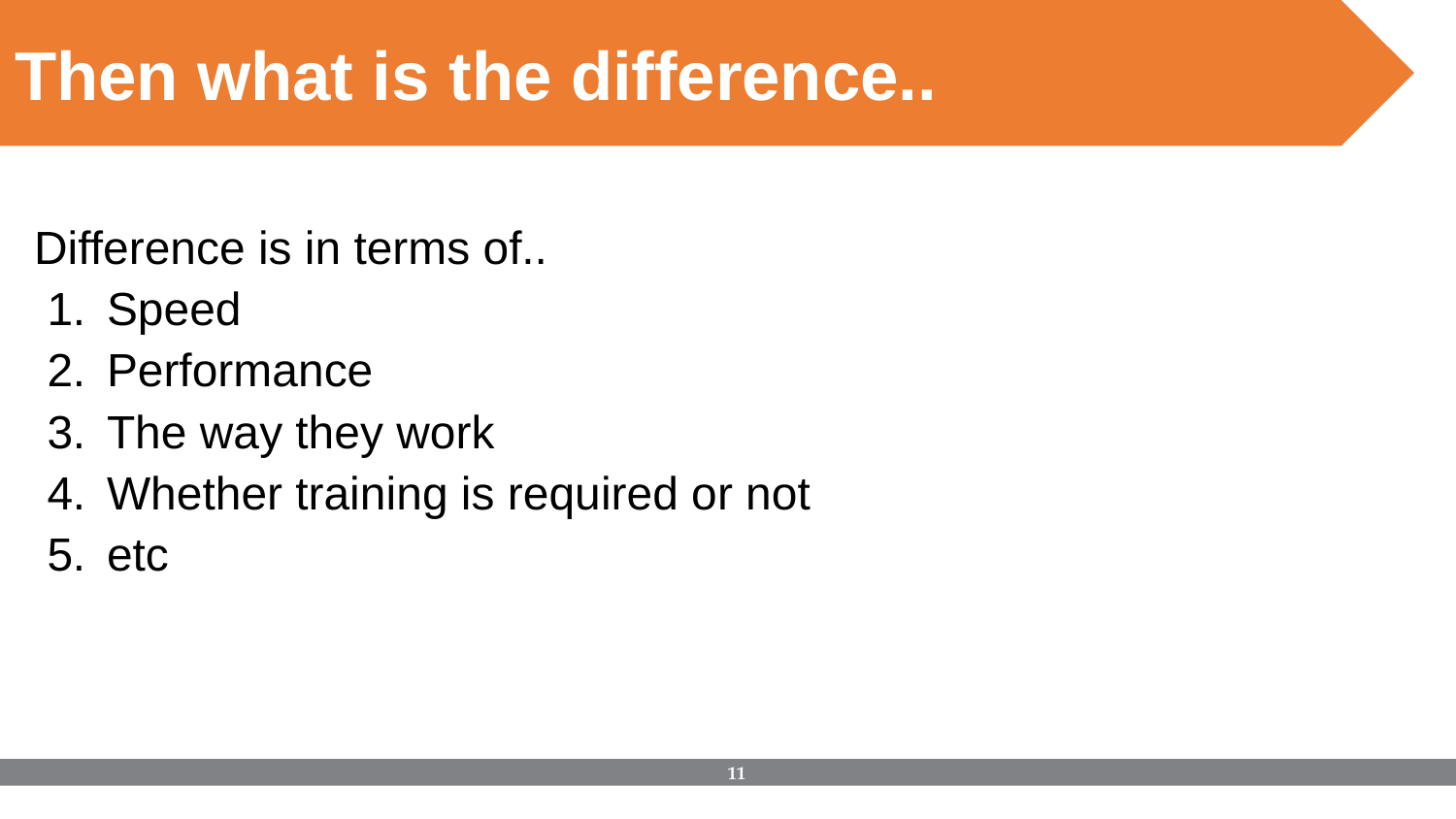

Then what is the difference..
Difference is in terms of..
Speed
Performance
The way they work
Whether training is required or not
etc
11